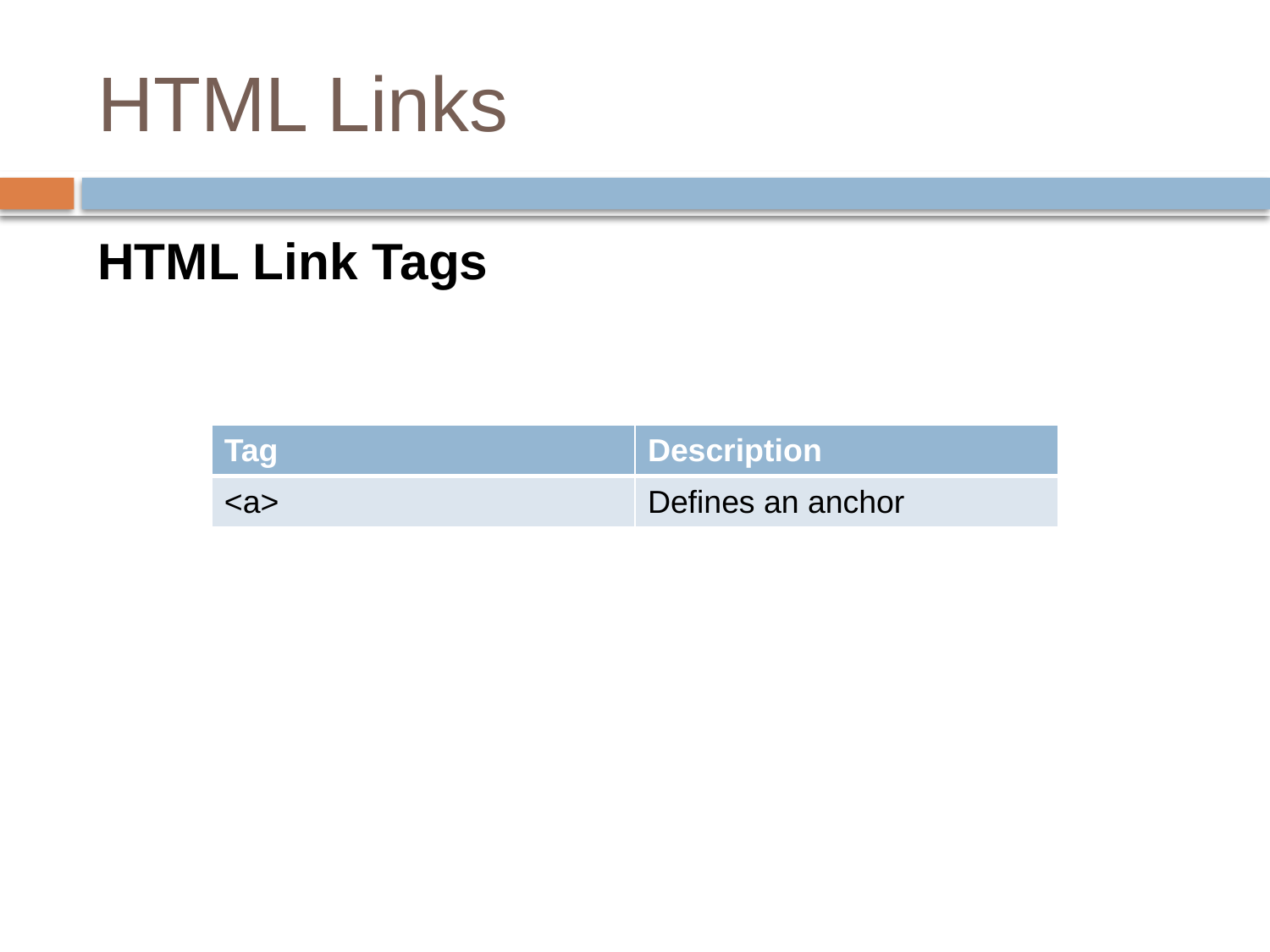

# HTML Links
HTML Link Tags
| Tag | Description |
| --- | --- |
| <a> | Defines an anchor |